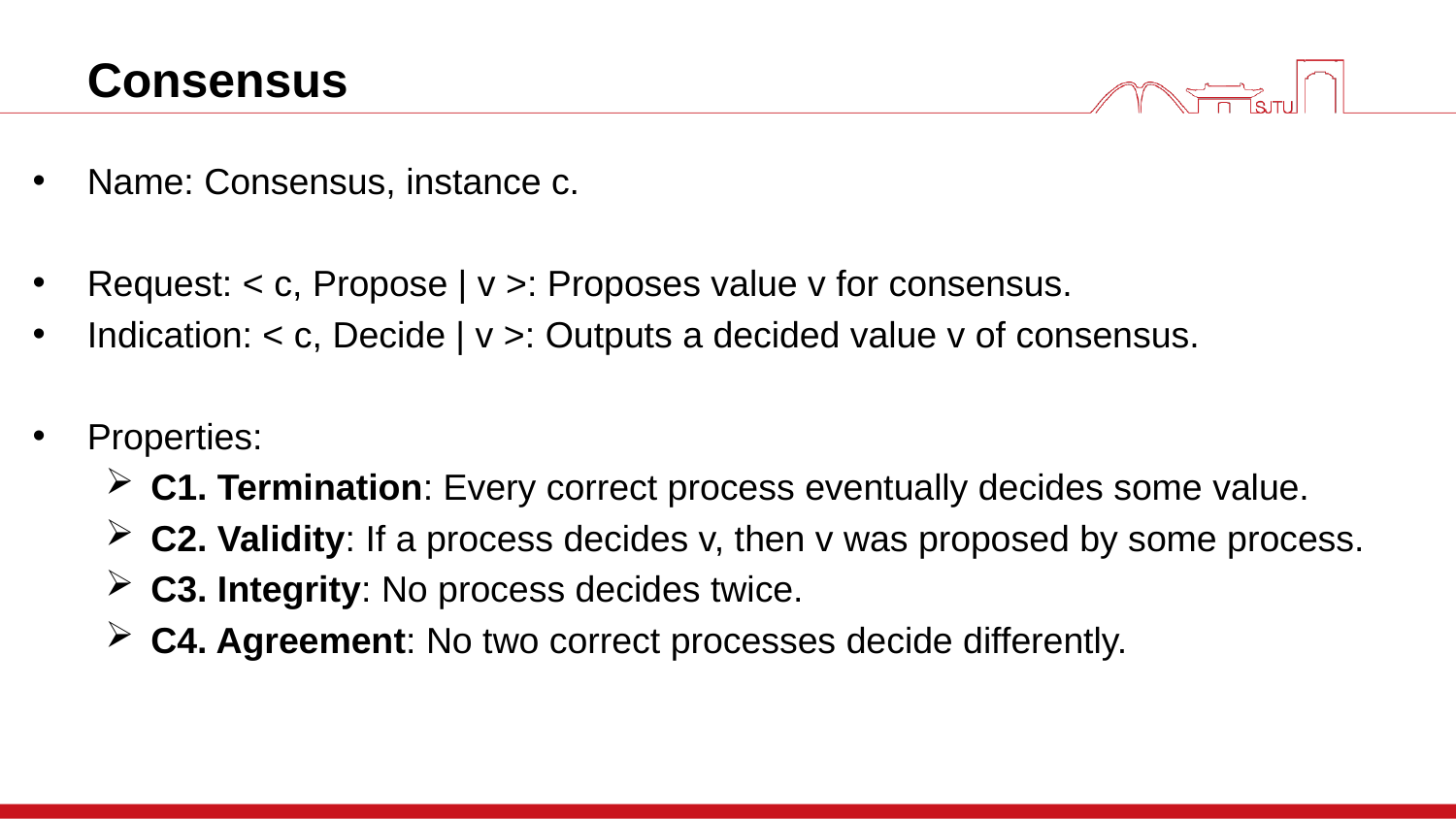

# Consensus
Name: Consensus, instance c.

Request: < c, Propose | v >: Proposes value v for consensus.
Indication: < c, Decide | v >: Outputs a decided value v of consensus.

Properties:
C1. Termination: Every correct process eventually decides some value.
C2. Validity: If a process decides v, then v was proposed by some process.
C3. Integrity: No process decides twice.
C4. Agreement: No two correct processes decide differently.